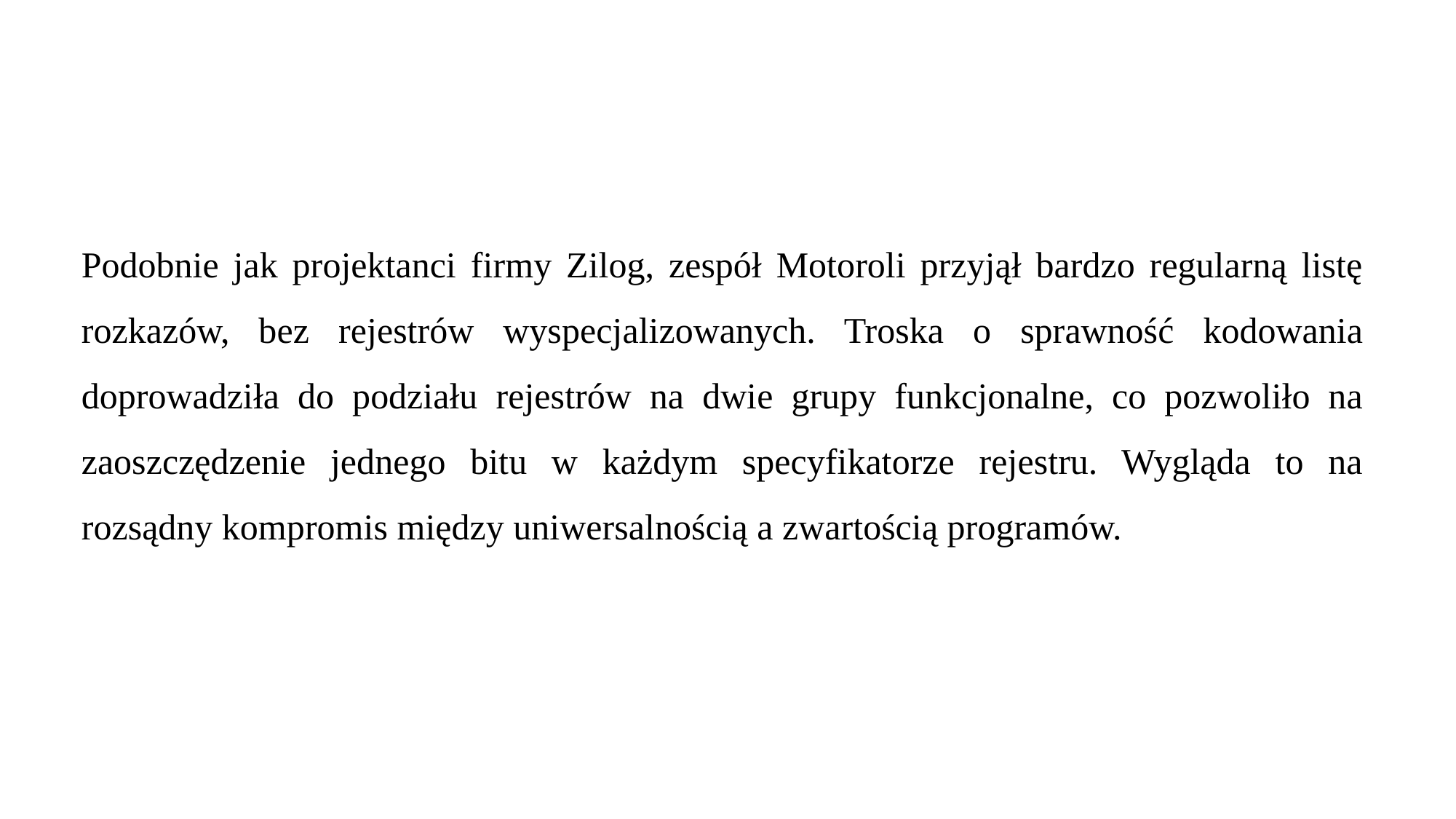

Podobnie jak projektanci firmy Zilog, zespół Motoroli przyjął bardzo regularną listę rozkazów, bez rejestrów wyspecjalizowanych. Troska o sprawność kodowania doprowadziła do podziału rejestrów na dwie grupy funkcjonalne, co pozwoliło na zaoszczędzenie jednego bitu w każdym specyfikatorze rejestru. Wygląda to na rozsądny kompromis między uniwersalnością a zwartością programów.